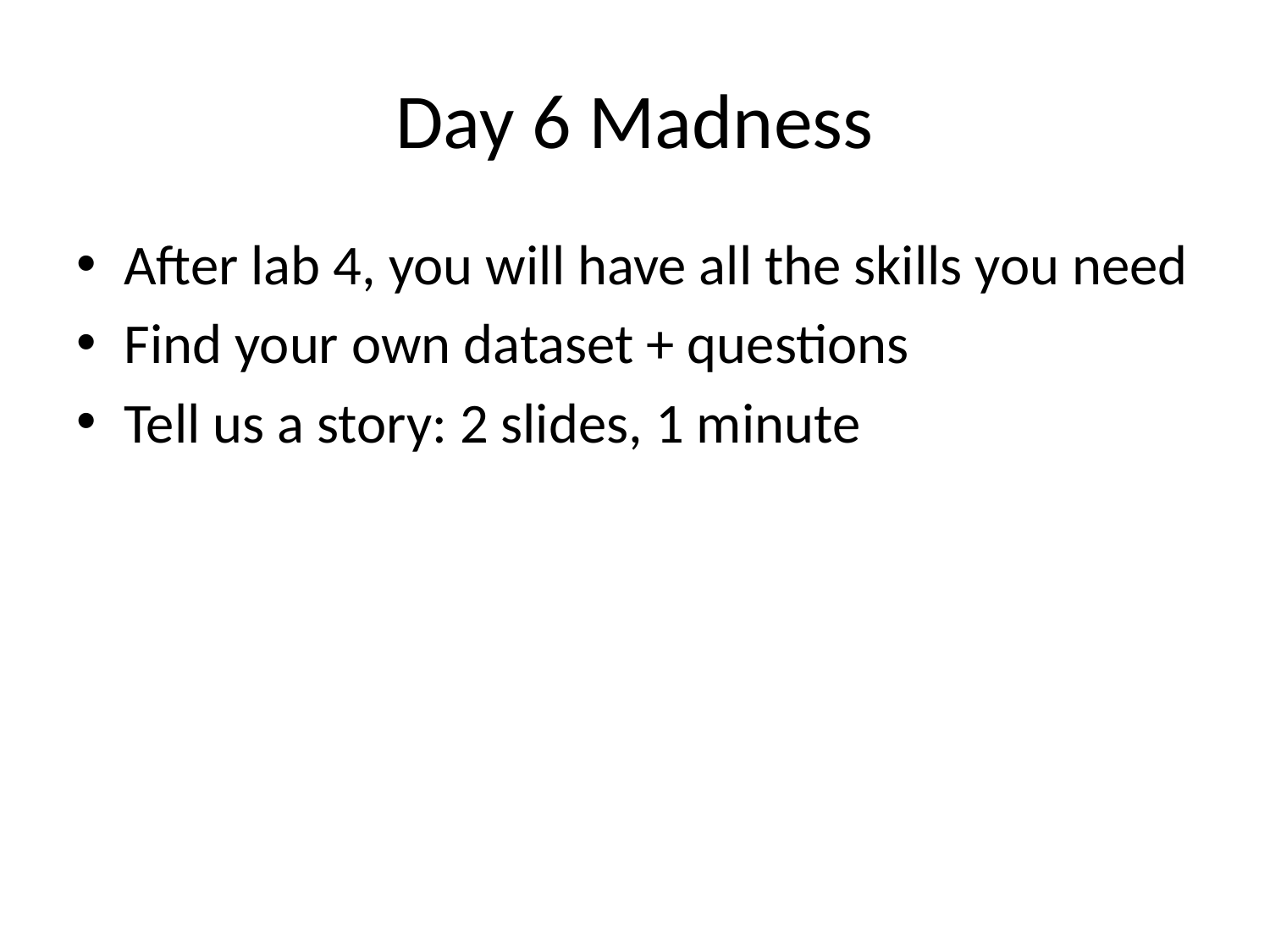

# Day 6 Madness
After lab 4, you will have all the skills you need
Find your own dataset + questions
Tell us a story: 2 slides, 1 minute